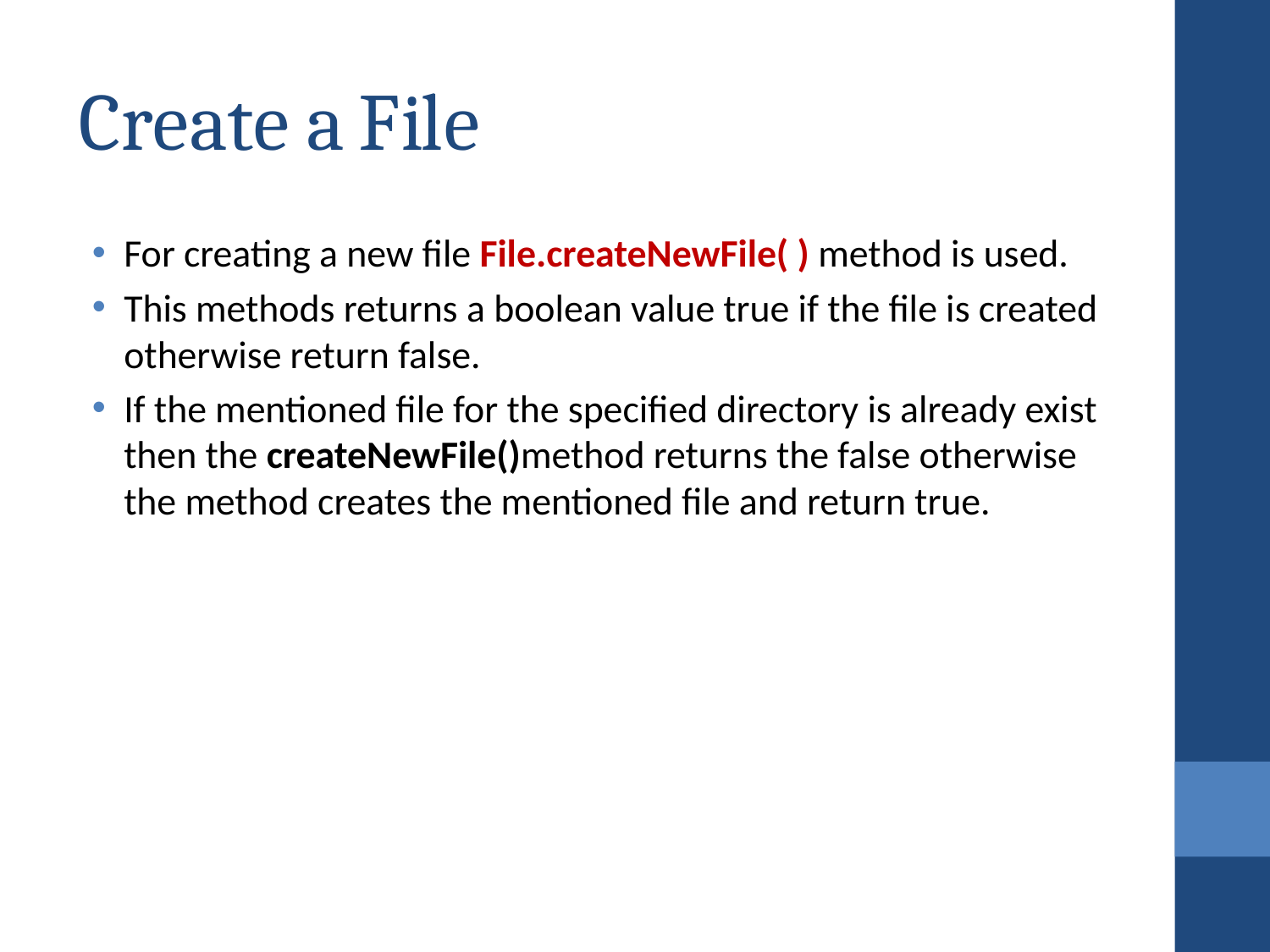

# Create a File
For creating a new file File.createNewFile( ) method is used.
This methods returns a boolean value true if the file is created otherwise return false.
If the mentioned file for the specified directory is already exist then the createNewFile()method returns the false otherwise the method creates the mentioned file and return true.